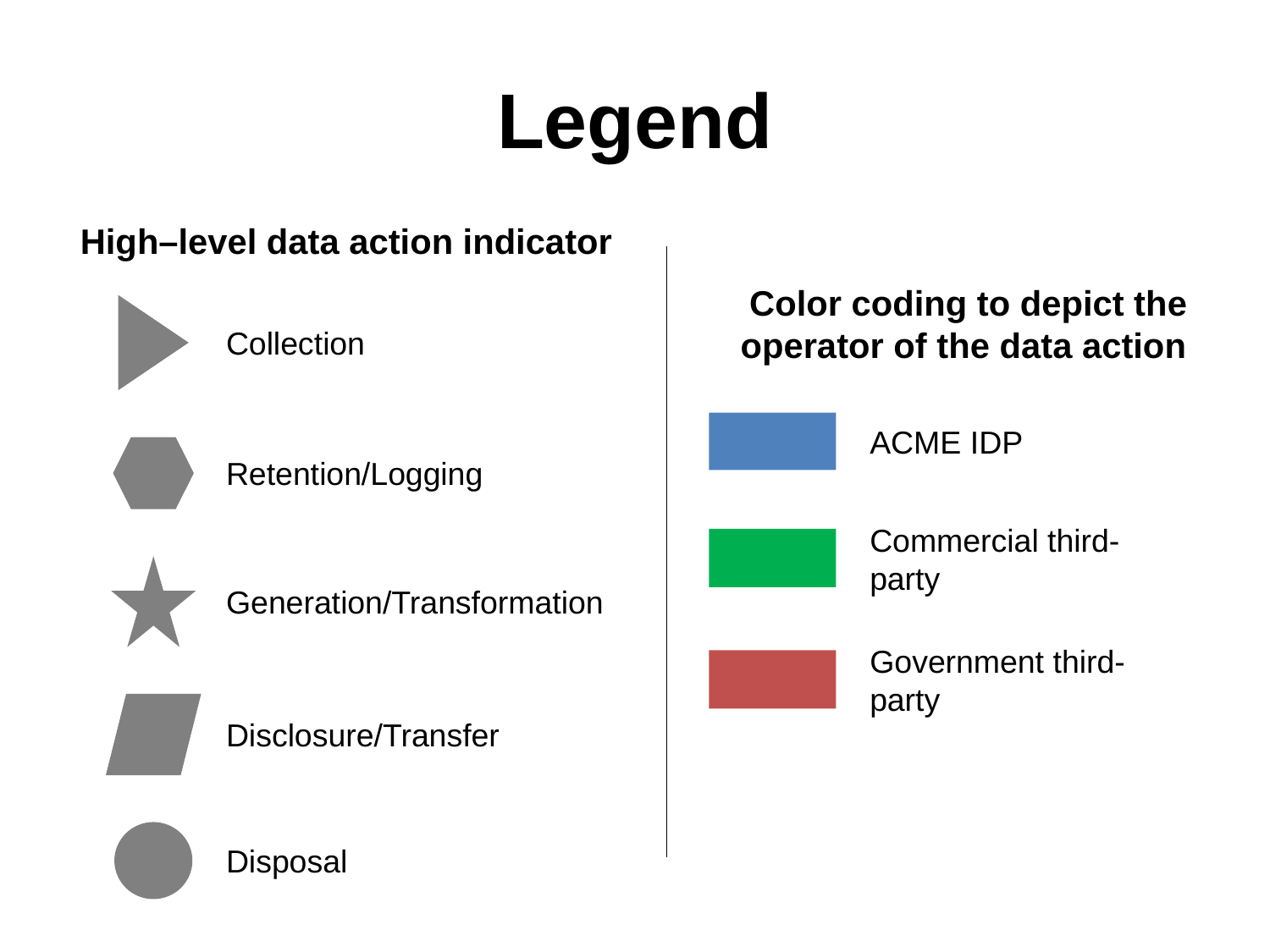

# Legend
High–level data action indicator
Color coding to depict the operator of the data action

Collection

ACME IDP

Retention/Logging
Commercial third-party

Generation/Transformation
Government third-party

Disclosure/Transfer

Disposal